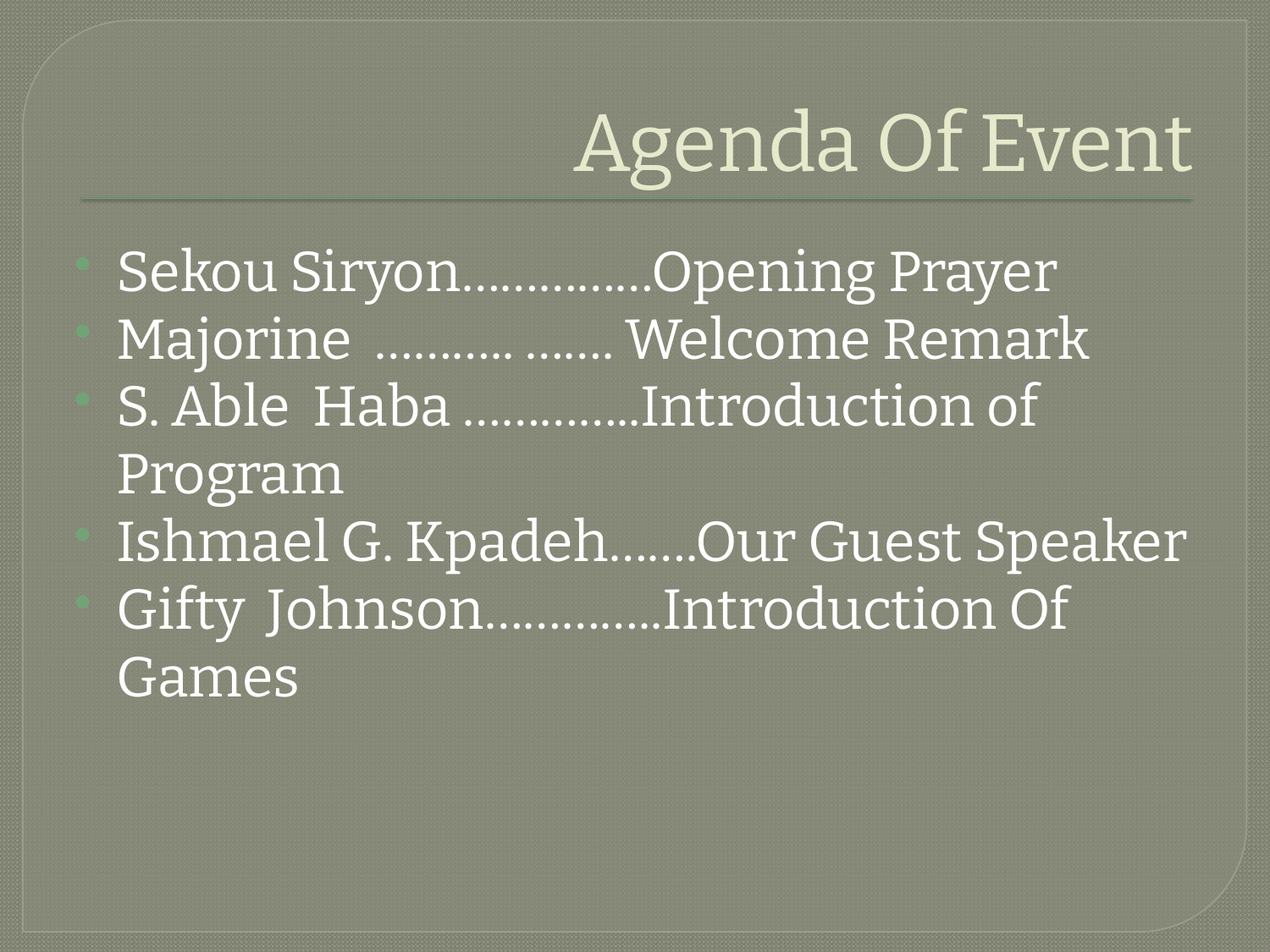

# Agenda Of Event
Sekou Siryon……………Opening Prayer
Majorine  ……….. ……. Welcome Remark
S. Able  Haba …………..Introduction of Program
Ishmael G. Kpadeh…….Our Guest Speaker
Gifty  Johnson…………..Introduction Of Games